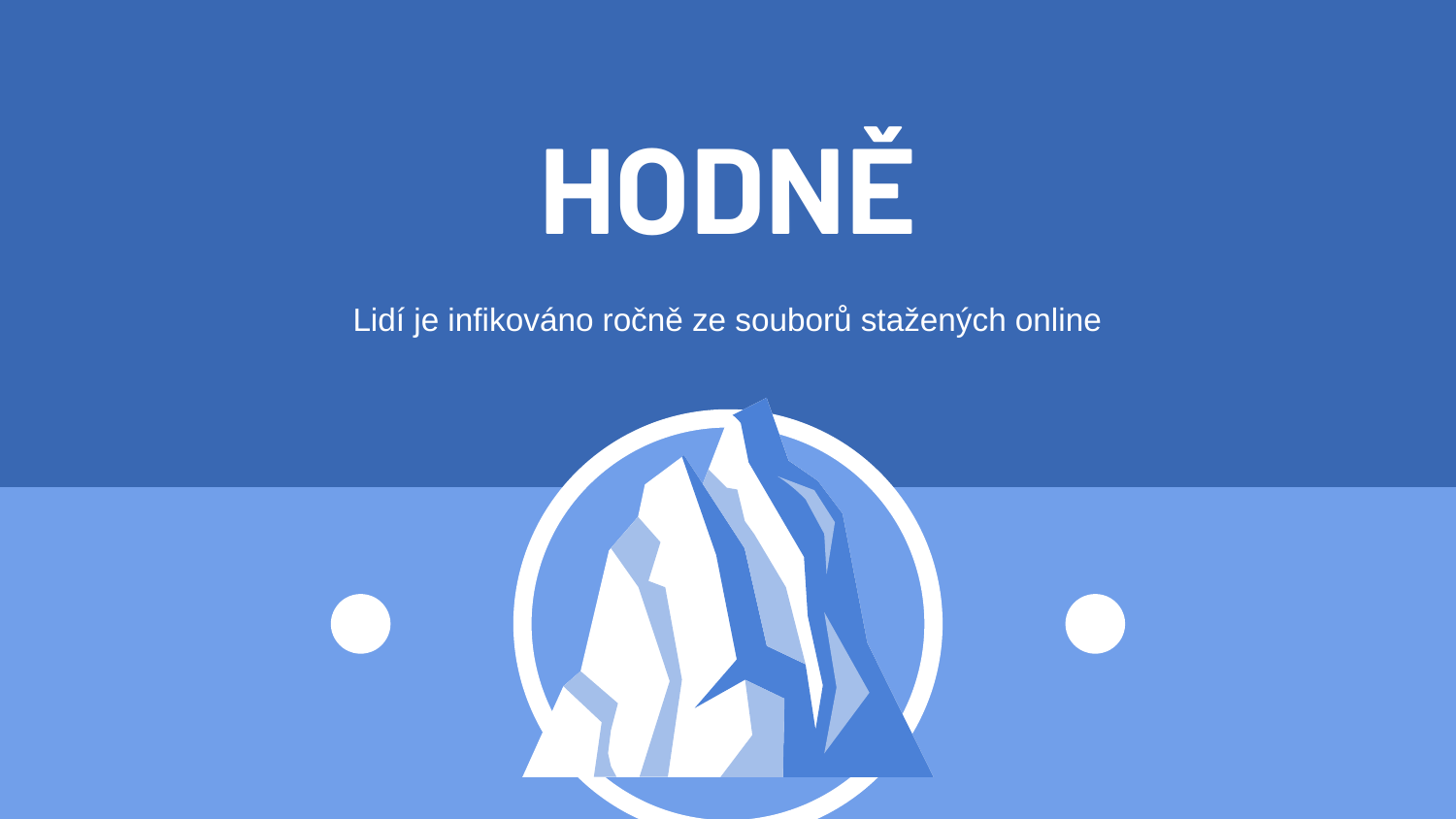

# HODNĚ
Lidí je infikováno ročně ze souborů stažených online